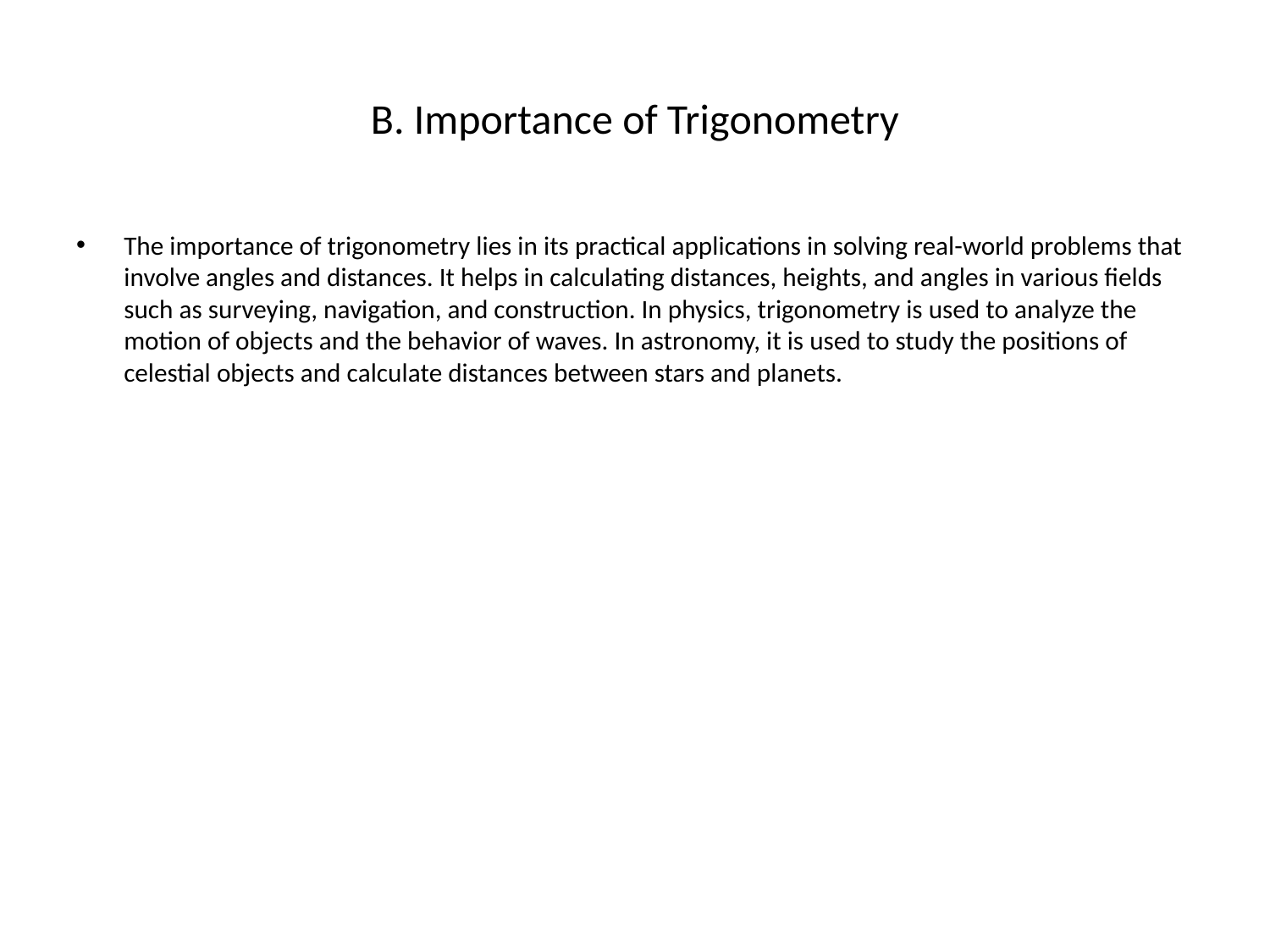

# B. Importance of Trigonometry
The importance of trigonometry lies in its practical applications in solving real-world problems that involve angles and distances. It helps in calculating distances, heights, and angles in various fields such as surveying, navigation, and construction. In physics, trigonometry is used to analyze the motion of objects and the behavior of waves. In astronomy, it is used to study the positions of celestial objects and calculate distances between stars and planets.